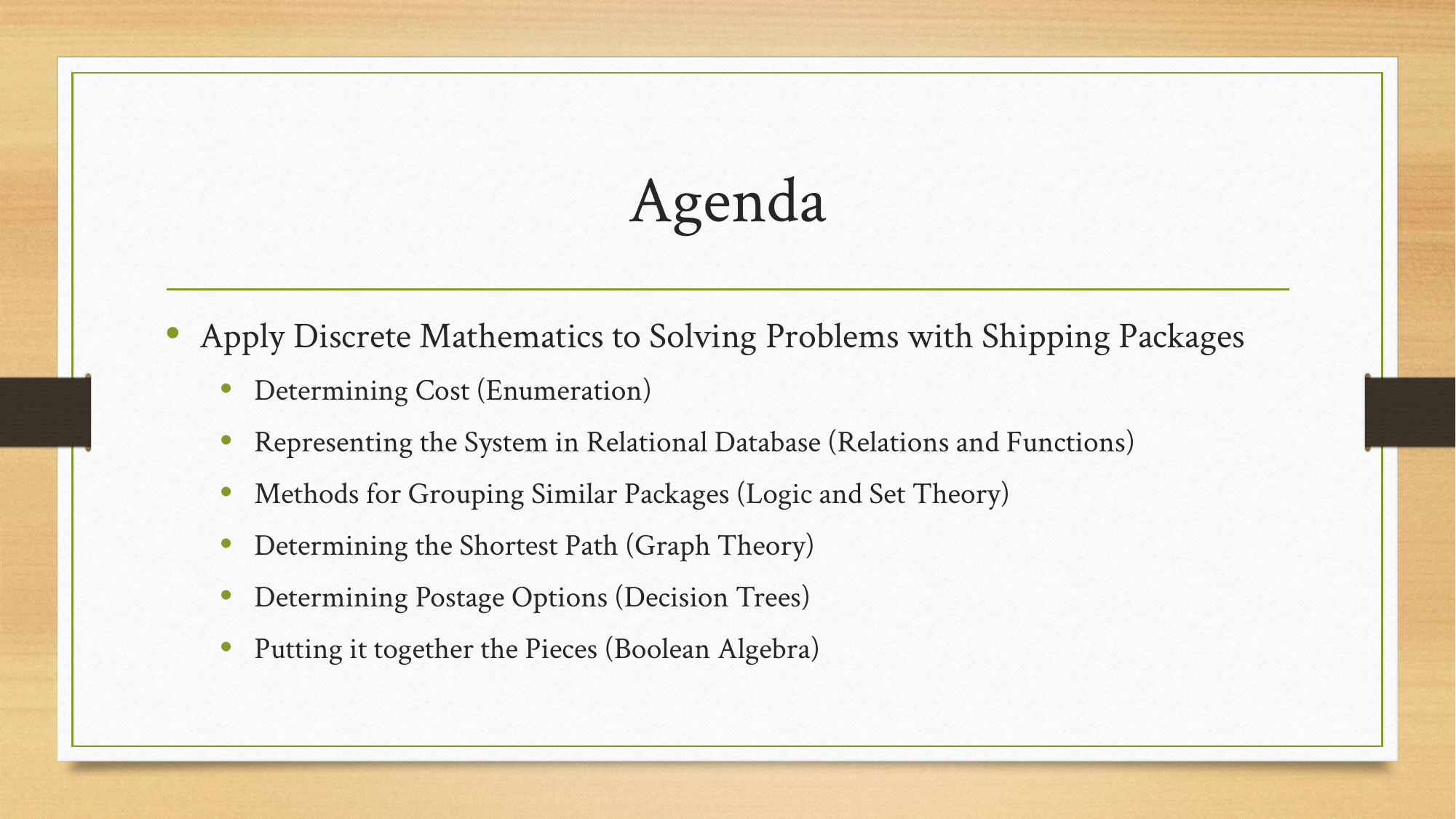

# Agenda
Apply Discrete Mathematics to Solving Problems with Shipping Packages
Determining Cost (Enumeration)
Representing the System in Relational Database (Relations and Functions)
Methods for Grouping Similar Packages (Logic and Set Theory)
Determining the Shortest Path (Graph Theory)
Determining Postage Options (Decision Trees)
Putting it together the Pieces (Boolean Algebra)